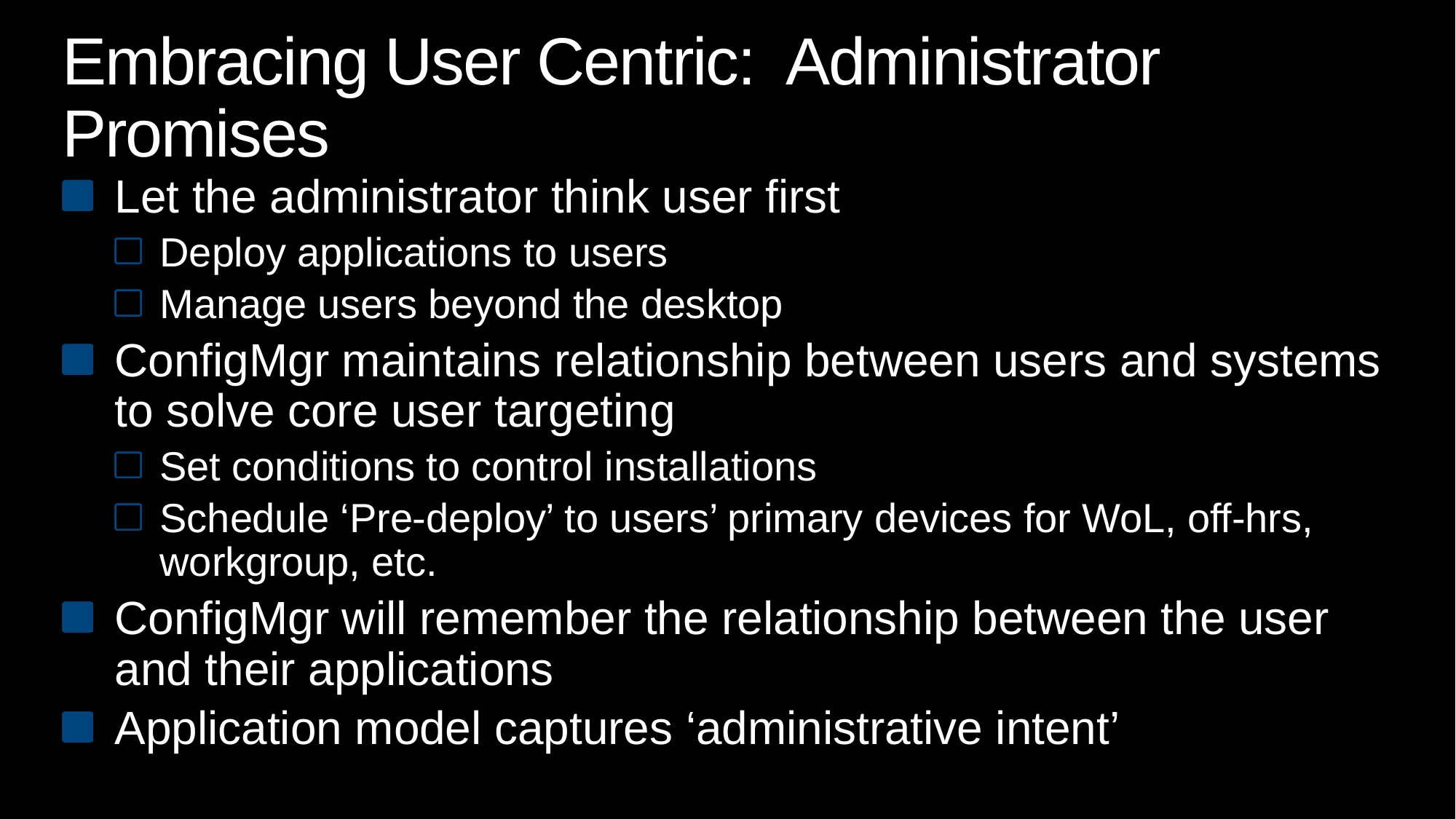

# Embracing User Centric:  Administrator Promises
Let the administrator think user first
Deploy applications to users
Manage users beyond the desktop
ConfigMgr maintains relationship between users and systems to solve core user targeting
Set conditions to control installations
Schedule ‘Pre-deploy’ to users’ primary devices for WoL, off-hrs, workgroup, etc.
ConfigMgr will remember the relationship between the user and their applications
Application model captures ‘administrative intent’